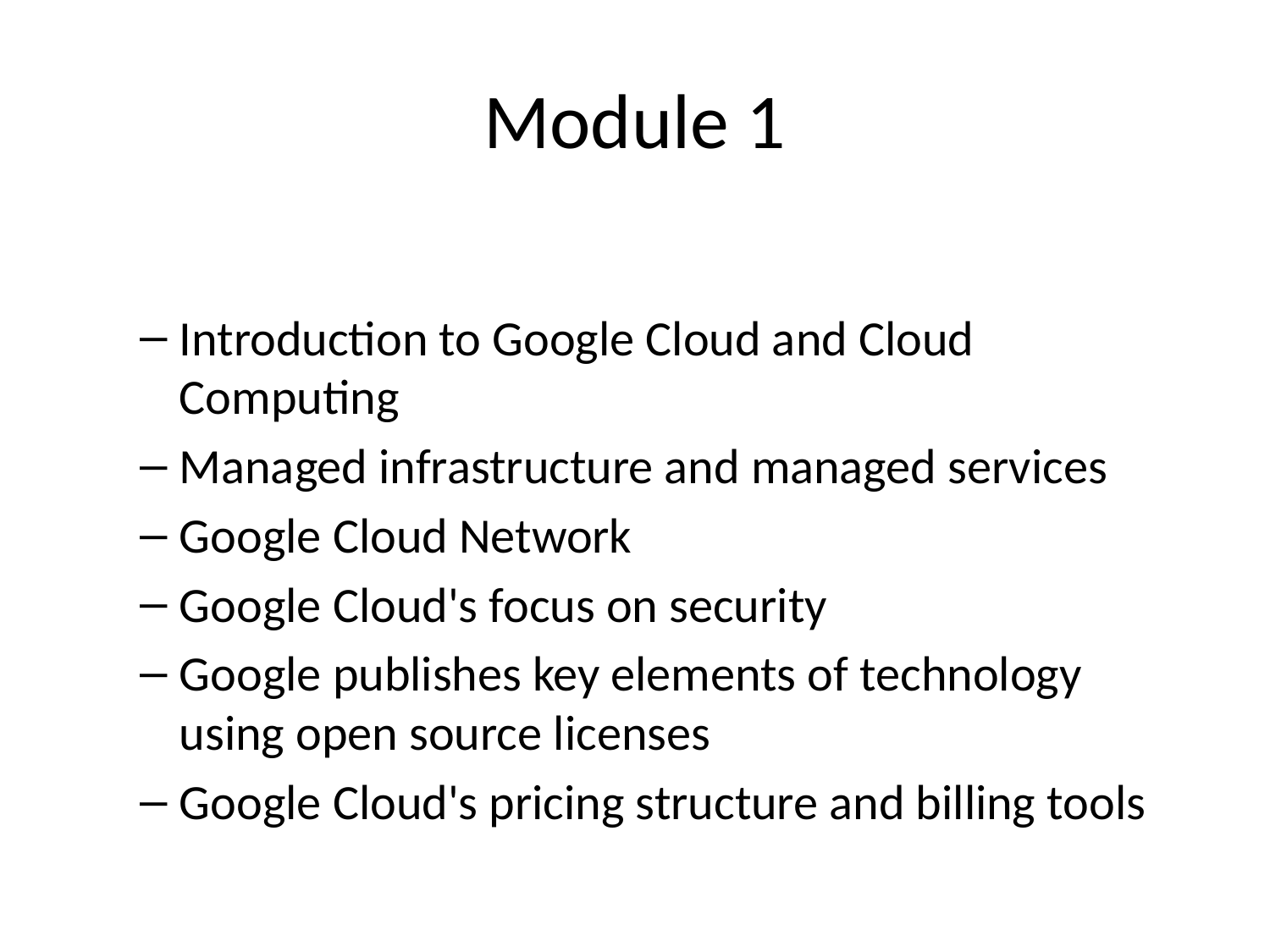

# Module 1

Introduction to Google Cloud and Cloud Computing
Managed infrastructure and managed services
Google Cloud Network
Google Cloud's focus on security
Google publishes key elements of technology using open source licenses
Google Cloud's pricing structure and billing tools